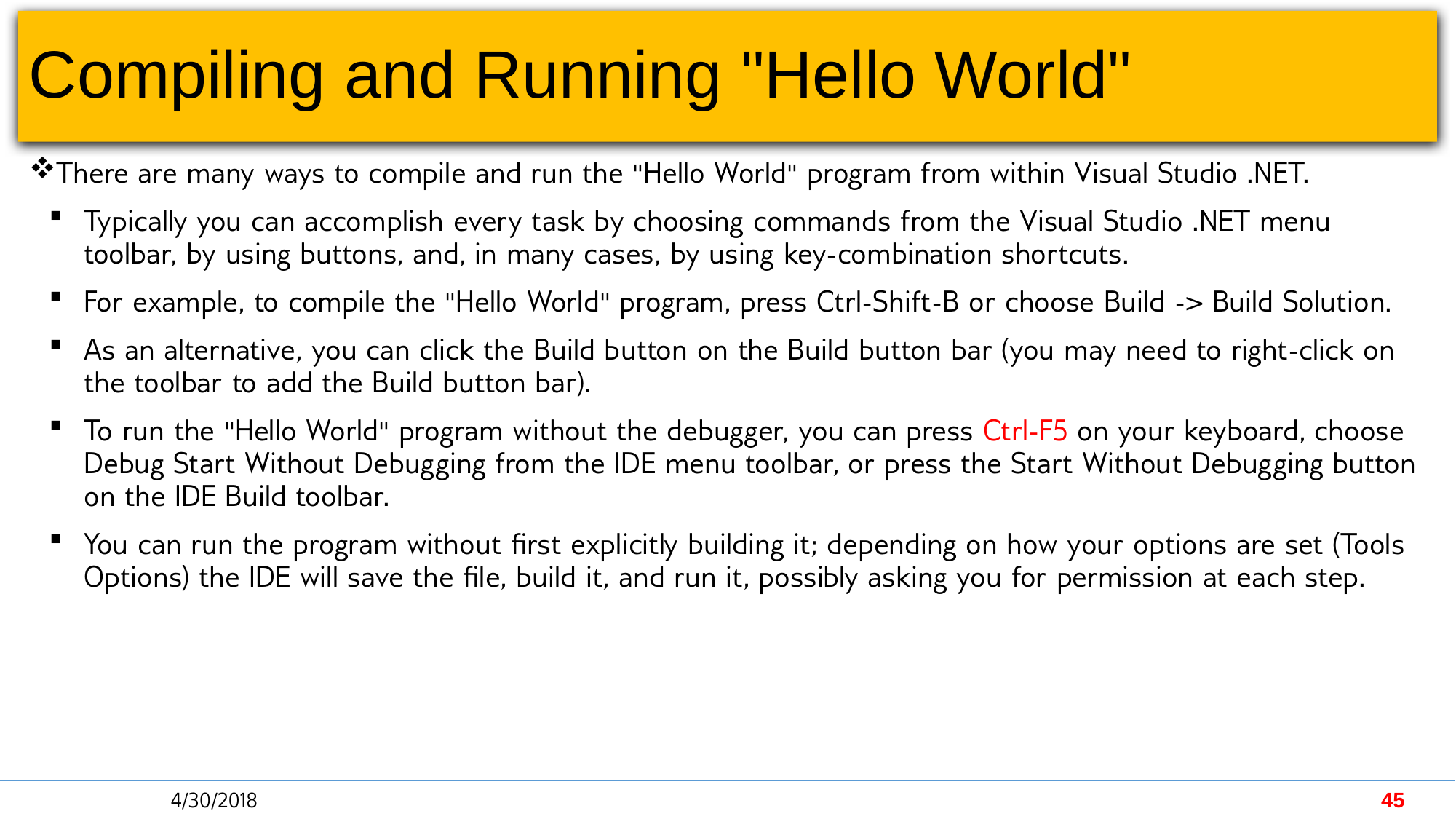

# Compiling and Running "Hello World"
There are many ways to compile and run the "Hello World" program from within Visual Studio .NET.
Typically you can accomplish every task by choosing commands from the Visual Studio .NET menu toolbar, by using buttons, and, in many cases, by using key-combination shortcuts.
For example, to compile the "Hello World" program, press Ctrl-Shift-B or choose Build -> Build Solution.
As an alternative, you can click the Build button on the Build button bar (you may need to right-click on the toolbar to add the Build button bar).
To run the "Hello World" program without the debugger, you can press Ctrl-F5 on your keyboard, choose Debug Start Without Debugging from the IDE menu toolbar, or press the Start Without Debugging button on the IDE Build toolbar.
You can run the program without first explicitly building it; depending on how your options are set (Tools Options) the IDE will save the file, build it, and run it, possibly asking you for permission at each step.
4/30/2018
45